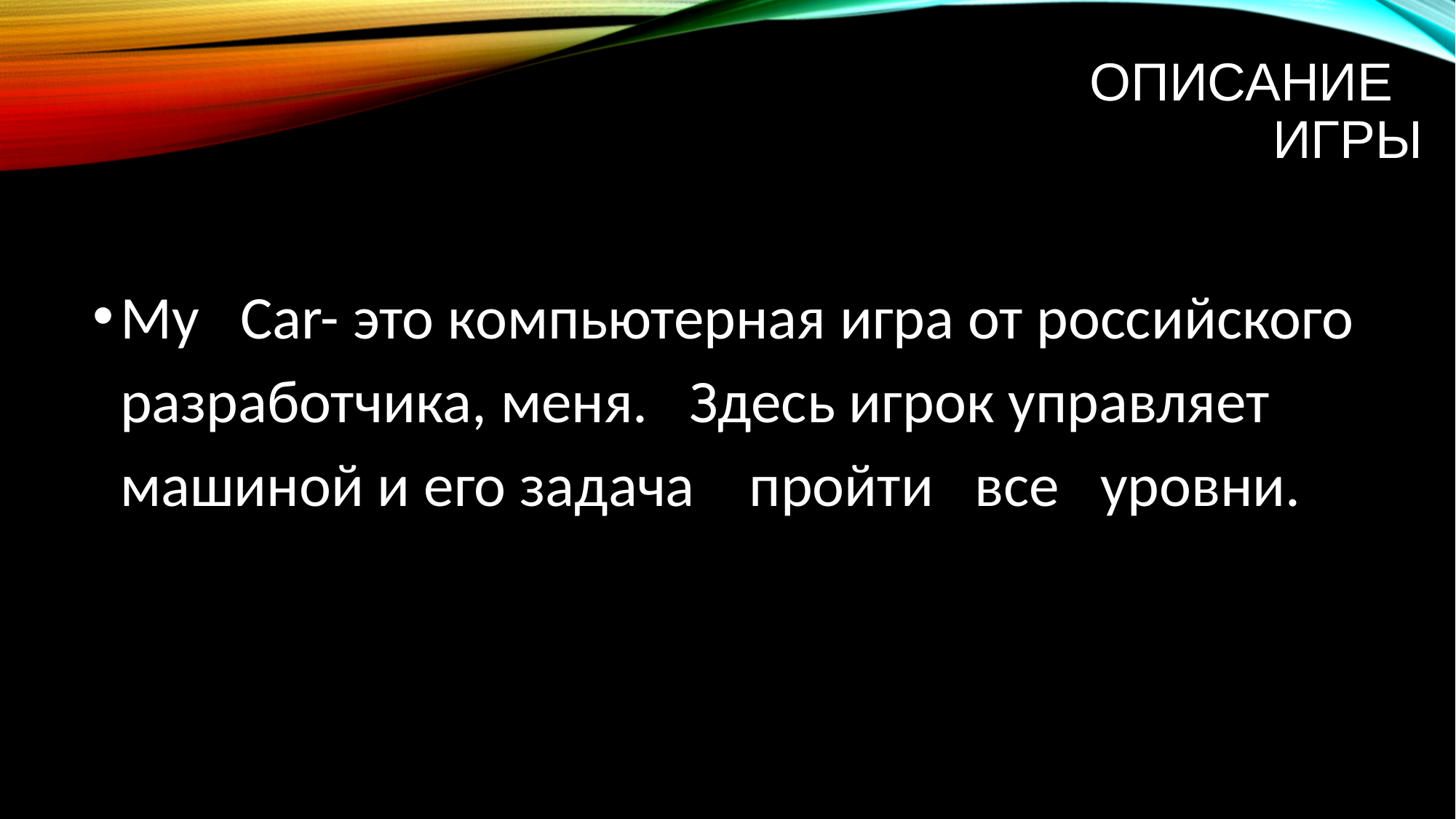

# Описание   игры
My   Car- это компьютерная игра от российского разработчика, меня.   Здесь игрок управляет машиной и его задача    пройти   все   уровни.